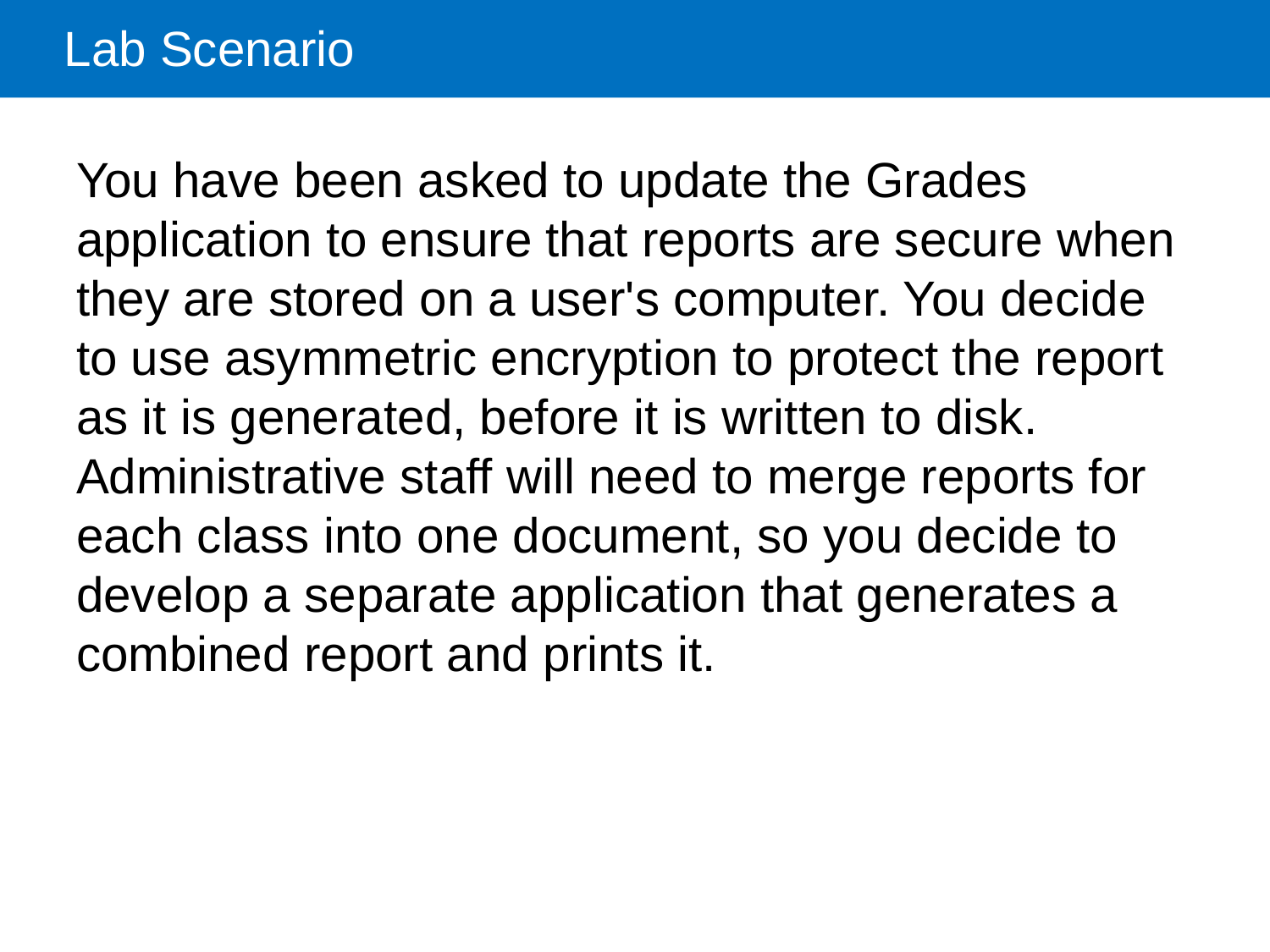

# Lab Scenario
You have been asked to update the Grades application to ensure that reports are secure when they are stored on a user's computer. You decide to use asymmetric encryption to protect the report as it is generated, before it is written to disk. Administrative staff will need to merge reports for each class into one document, so you decide to develop a separate application that generates a combined report and prints it.